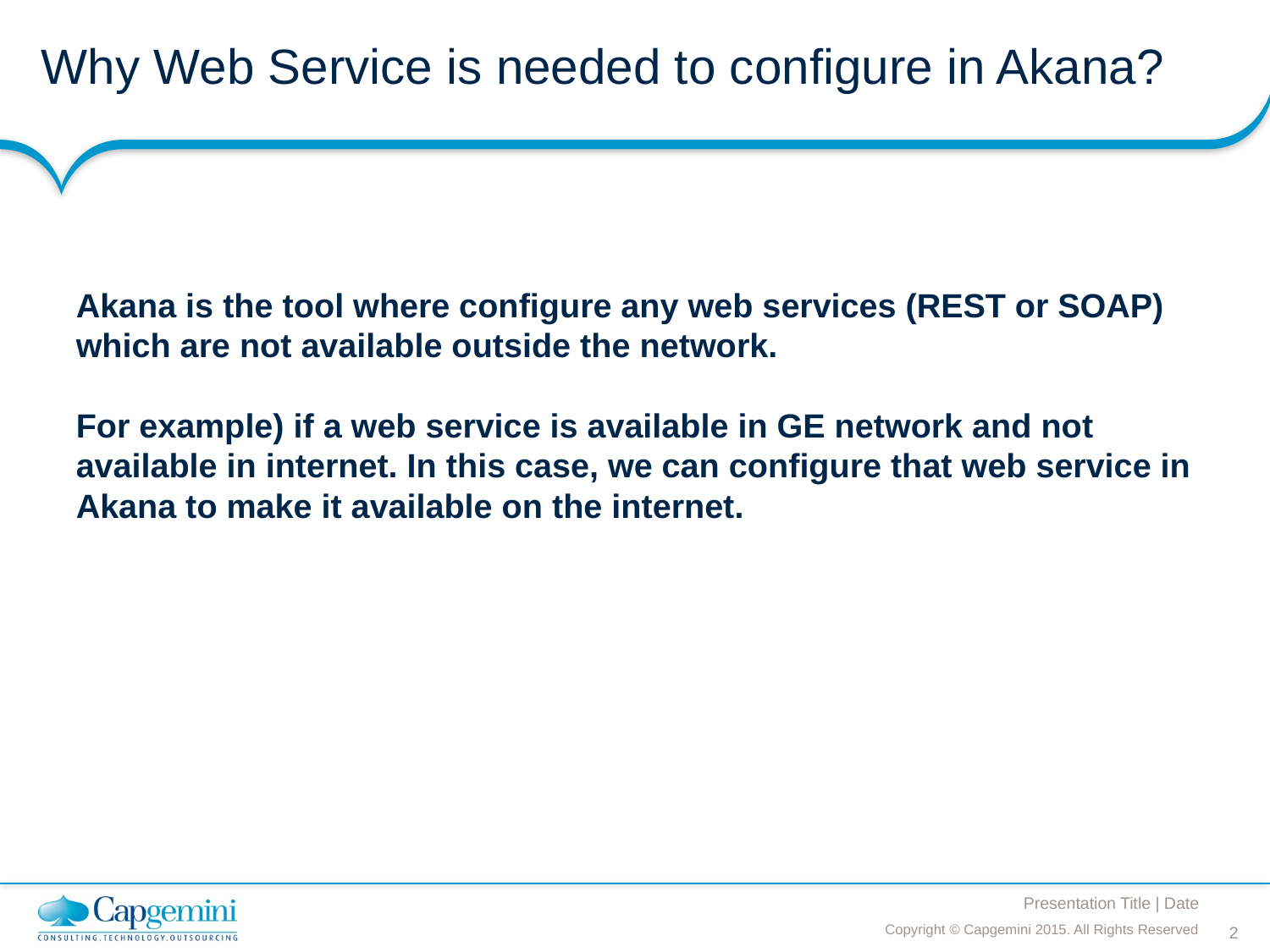

# Why Web Service is needed to configure in Akana?
Akana is the tool where configure any web services (REST or SOAP) which are not available outside the network.

For example) if a web service is available in GE network and not available in internet. In this case, we can configure that web service in Akana to make it available on the internet.